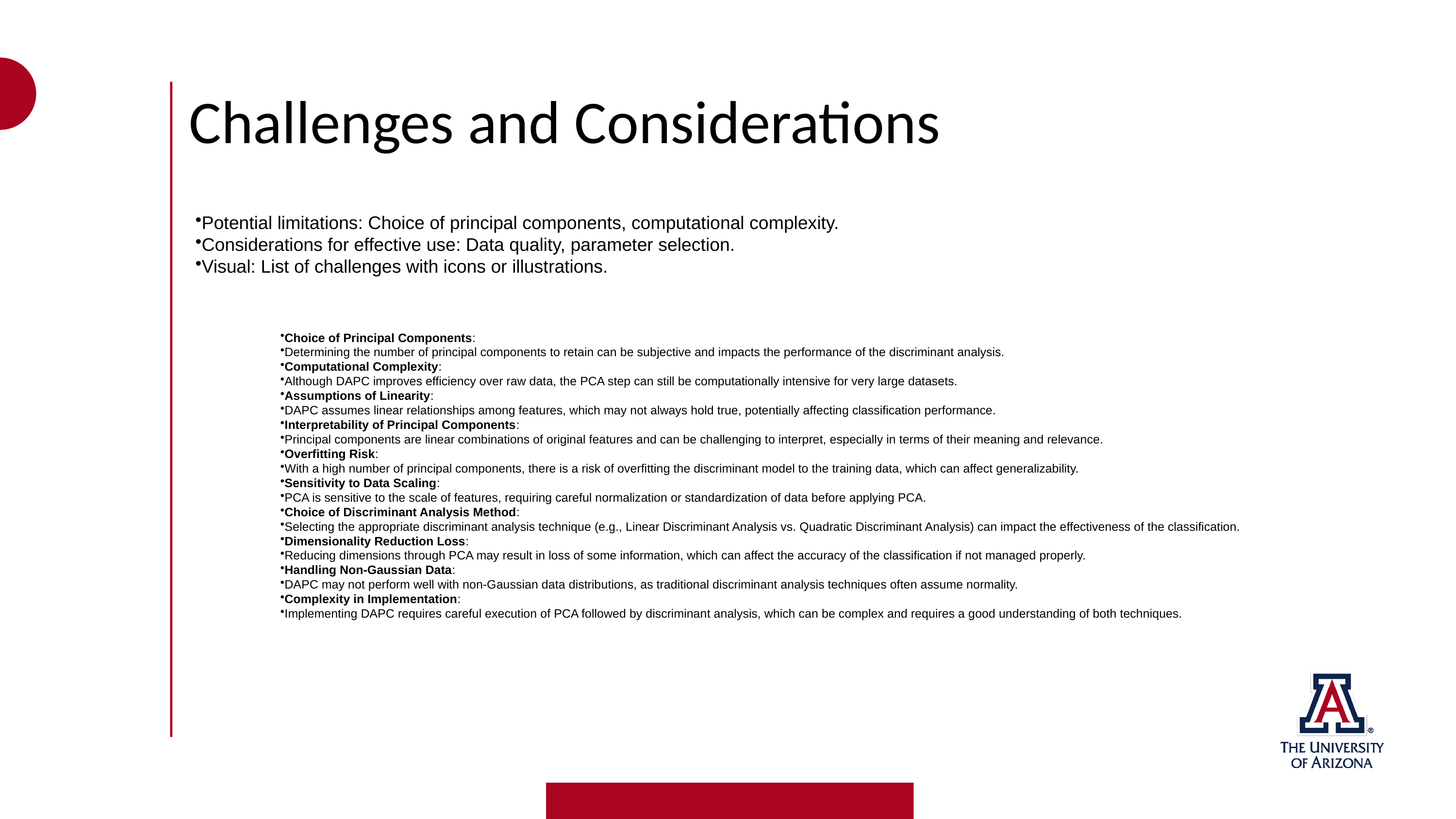

Challenges and Considerations

Potential limitations: Choice of principal components, computational complexity.
Considerations for effective use: Data quality, parameter selection.
Visual: List of challenges with icons or illustrations.
Choice of Principal Components:
Determining the number of principal components to retain can be subjective and impacts the performance of the discriminant analysis.
Computational Complexity:
Although DAPC improves efficiency over raw data, the PCA step can still be computationally intensive for very large datasets.
Assumptions of Linearity:
DAPC assumes linear relationships among features, which may not always hold true, potentially affecting classification performance.
Interpretability of Principal Components:
Principal components are linear combinations of original features and can be challenging to interpret, especially in terms of their meaning and relevance.
Overfitting Risk:
With a high number of principal components, there is a risk of overfitting the discriminant model to the training data, which can affect generalizability.
Sensitivity to Data Scaling:
PCA is sensitive to the scale of features, requiring careful normalization or standardization of data before applying PCA.
Choice of Discriminant Analysis Method:
Selecting the appropriate discriminant analysis technique (e.g., Linear Discriminant Analysis vs. Quadratic Discriminant Analysis) can impact the effectiveness of the classification.
Dimensionality Reduction Loss:
Reducing dimensions through PCA may result in loss of some information, which can affect the accuracy of the classification if not managed properly.
Handling Non-Gaussian Data:
DAPC may not perform well with non-Gaussian data distributions, as traditional discriminant analysis techniques often assume normality.
Complexity in Implementation:
Implementing DAPC requires careful execution of PCA followed by discriminant analysis, which can be complex and requires a good understanding of both techniques.